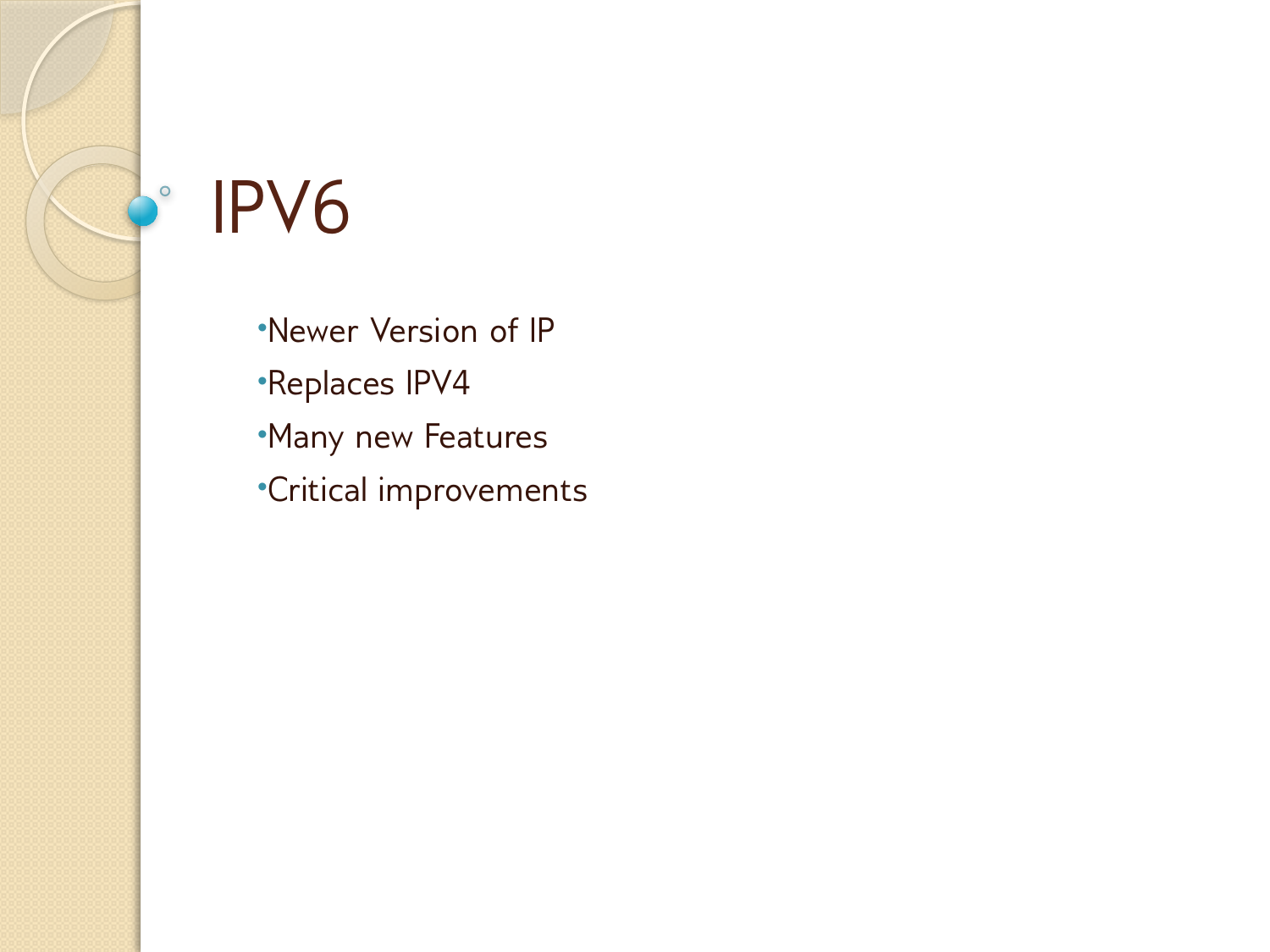

# IPV6
Newer Version of IP
Replaces IPV4
Many new Features
Critical improvements